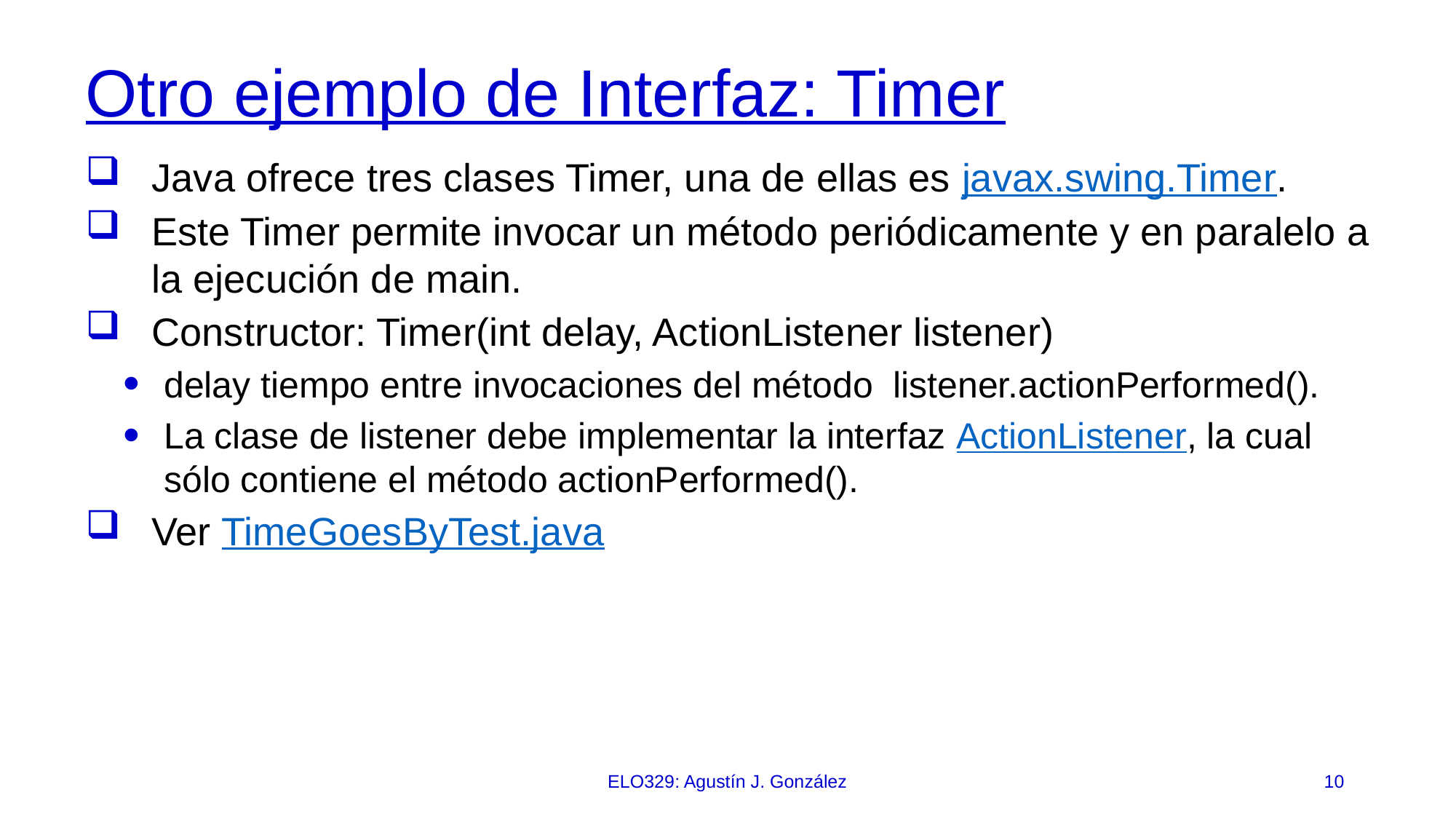

# Otro ejemplo de Interfaz: Timer
Java ofrece tres clases Timer, una de ellas es javax.swing.Timer.
Este Timer permite invocar un método periódicamente y en paralelo a la ejecución de main.
Constructor: Timer(int delay, ActionListener listener)
delay tiempo entre invocaciones del método  listener.actionPerformed().
La clase de listener debe implementar la interfaz ActionListener, la cual sólo contiene el método actionPerformed().
Ver TimeGoesByTest.java
ELO329: Agustín J. González
10